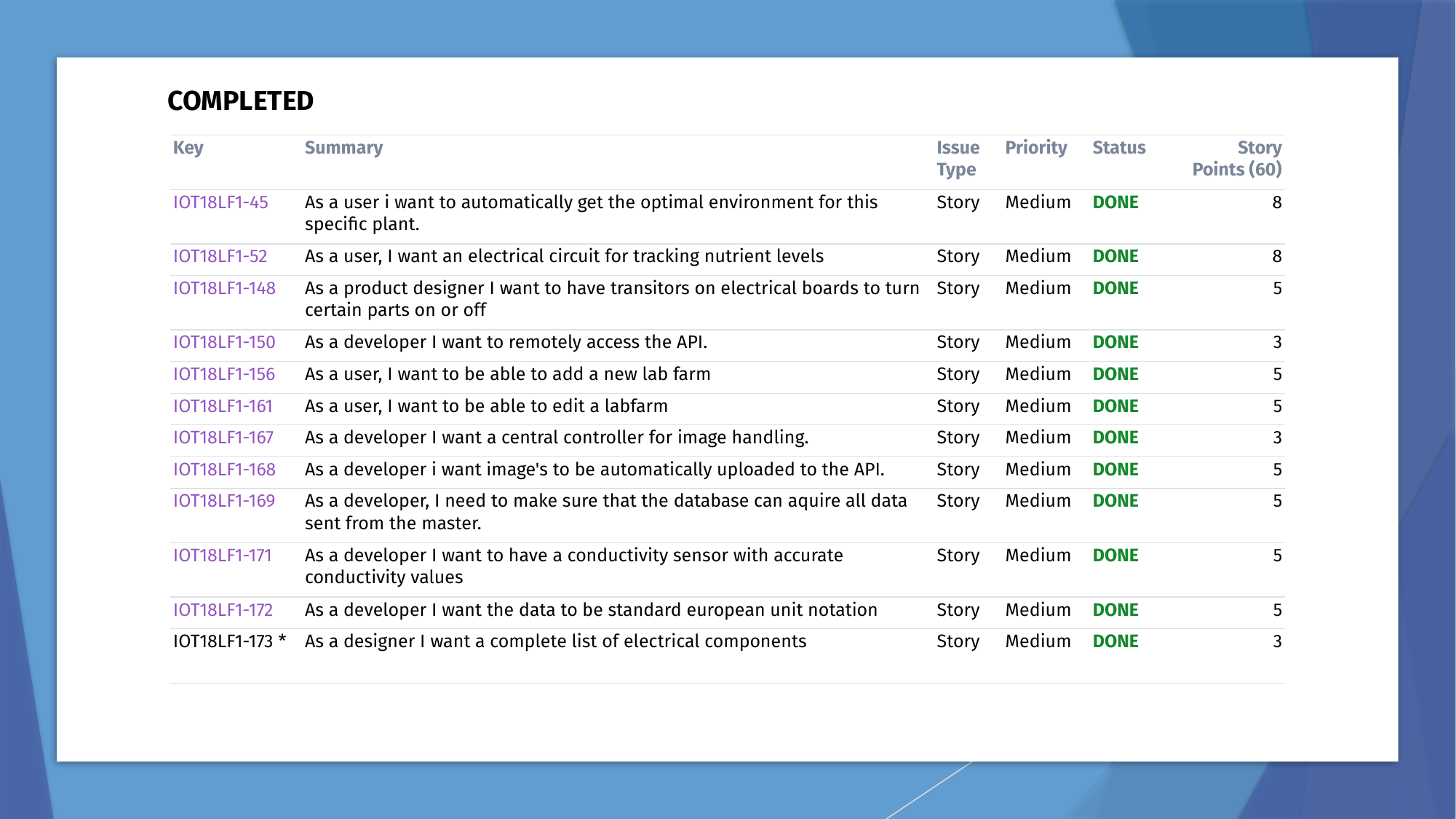

COMPLETED
| Key | Summary | Issue Type | Priority | Status | Story Points (60) |
| --- | --- | --- | --- | --- | --- |
| IOT18LF1-45 | As a user i want to automatically get the optimal environment for this specific plant. | Story | Medium | DONE | 8 |
| IOT18LF1-52 | As a user, I want an electrical circuit for tracking nutrient levels | Story | Medium | DONE | 8 |
| IOT18LF1-148 | As a product designer I want to have transitors on electrical boards to turn certain parts on or off | Story | Medium | DONE | 5 |
| IOT18LF1-150 | As a developer I want to remotely access the API. | Story | Medium | DONE | 3 |
| IOT18LF1-156 | As a user, I want to be able to add a new lab farm | Story | Medium | DONE | 5 |
| IOT18LF1-161 | As a user, I want to be able to edit a labfarm | Story | Medium | DONE | 5 |
| IOT18LF1-167 | As a developer I want a central controller for image handling. | Story | Medium | DONE | 3 |
| IOT18LF1-168 | As a developer i want image's to be automatically uploaded to the API. | Story | Medium | DONE | 5 |
| IOT18LF1-169 | As a developer, I need to make sure that the database can aquire all data sent from the master. | Story | Medium | DONE | 5 |
| IOT18LF1-171 | As a developer I want to have a conductivity sensor with accurate conductivity values | Story | Medium | DONE | 5 |
| IOT18LF1-172 | As a developer I want the data to be standard european unit notation | Story | Medium | DONE | 5 |
| IOT18LF1-173 \* | As a designer I want a complete list of electrical components | Story | Medium | DONE | 3 |